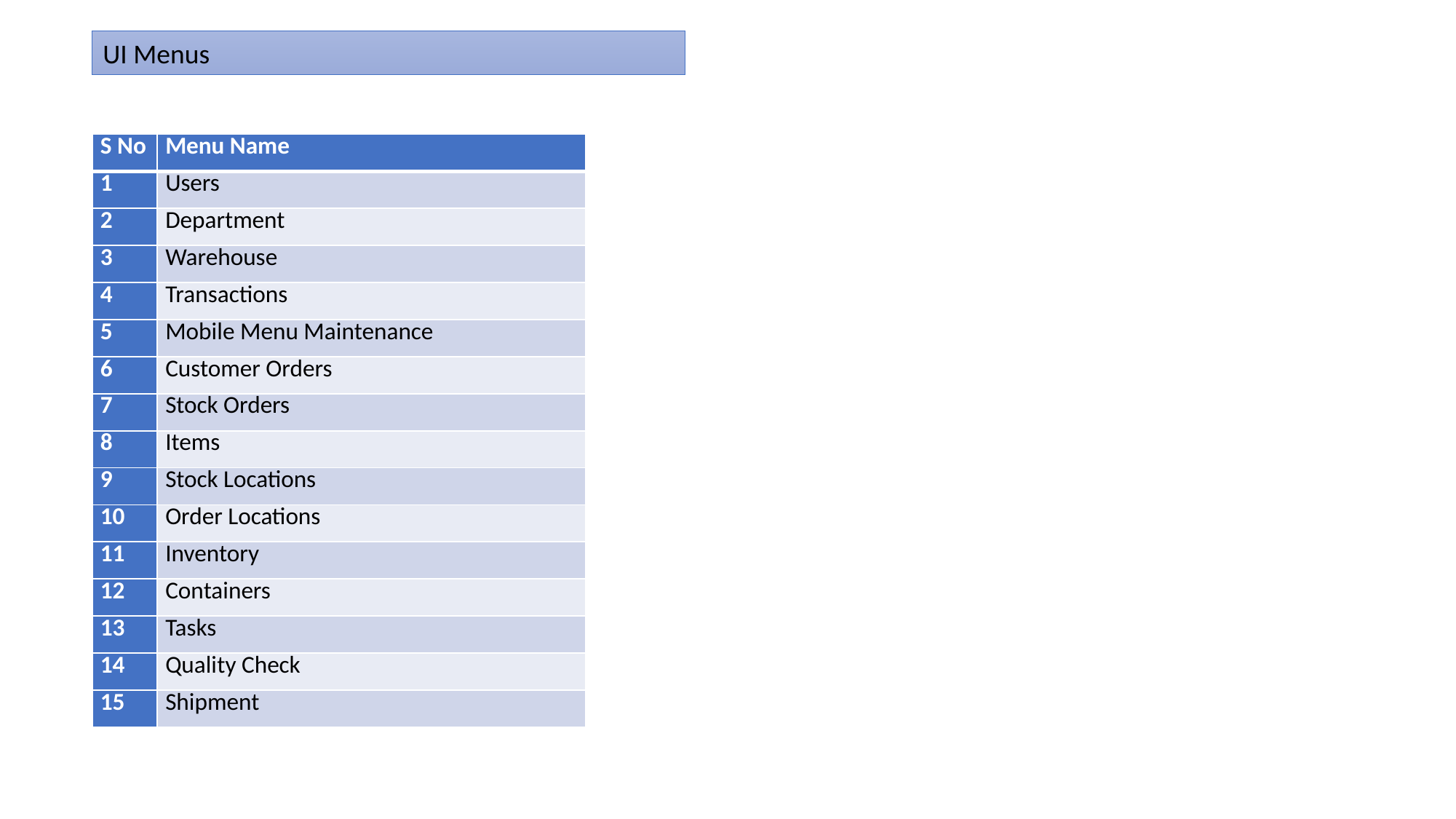

UI Menus
| S No | Menu Name |
| --- | --- |
| 1 | Users |
| 2 | Department |
| 3 | Warehouse |
| 4 | Transactions |
| 5 | Mobile Menu Maintenance |
| 6 | Customer Orders |
| 7 | Stock Orders |
| 8 | Items |
| 9 | Stock Locations |
| 10 | Order Locations |
| 11 | Inventory |
| 12 | Containers |
| 13 | Tasks |
| 14 | Quality Check |
| 15 | Shipment |